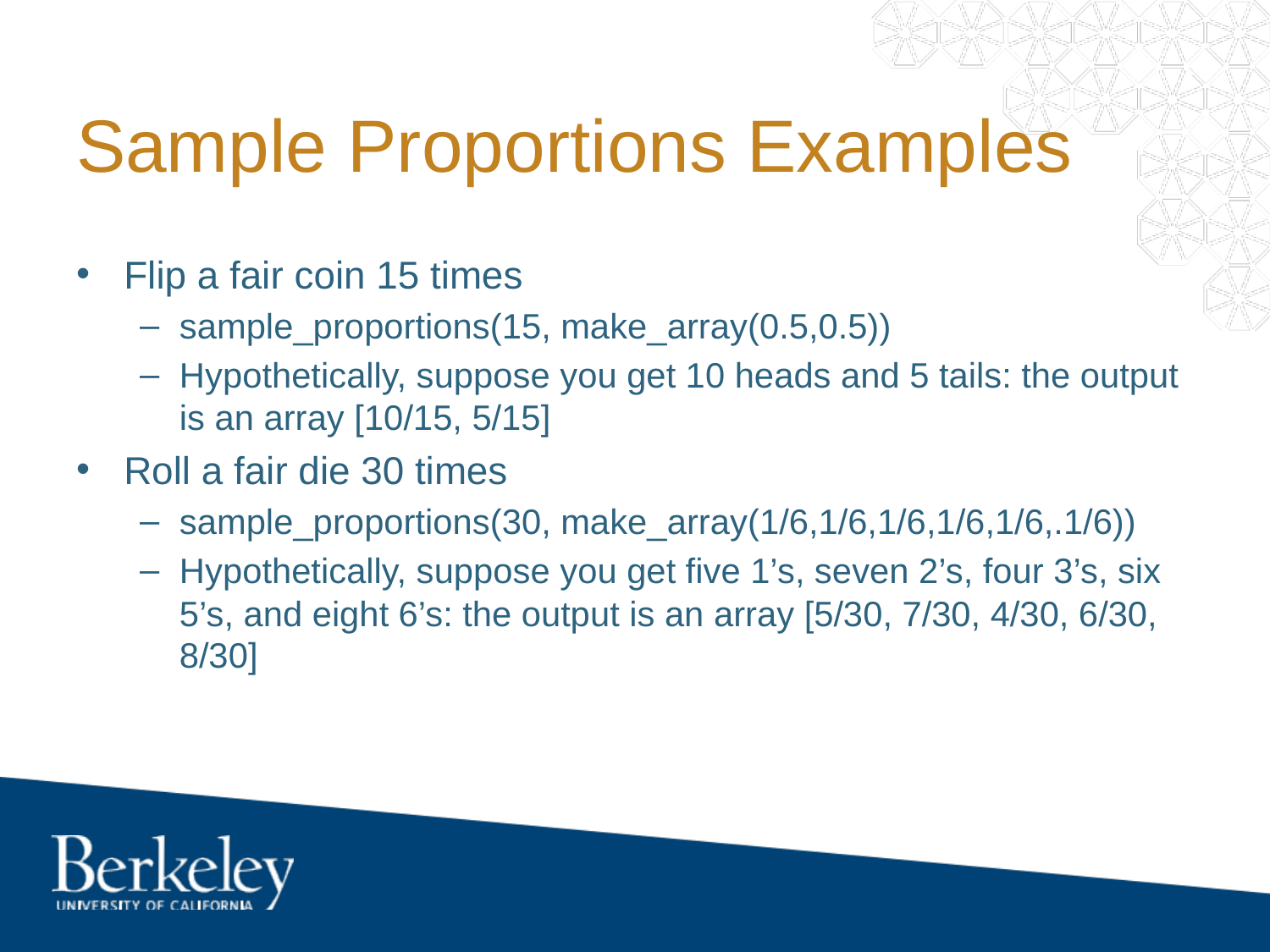

# Sample Proportions Examples
Flip a fair coin 15 times
sample_proportions(15, make_array(0.5,0.5))
Hypothetically, suppose you get 10 heads and 5 tails: the output is an array [10/15, 5/15]
Roll a fair die 30 times
sample_proportions(30, make_array(1/6,1/6,1/6,1/6,1/6,.1/6))
Hypothetically, suppose you get five 1’s, seven 2’s, four 3’s, six 5’s, and eight 6’s: the output is an array [5/30, 7/30, 4/30, 6/30, 8/30]